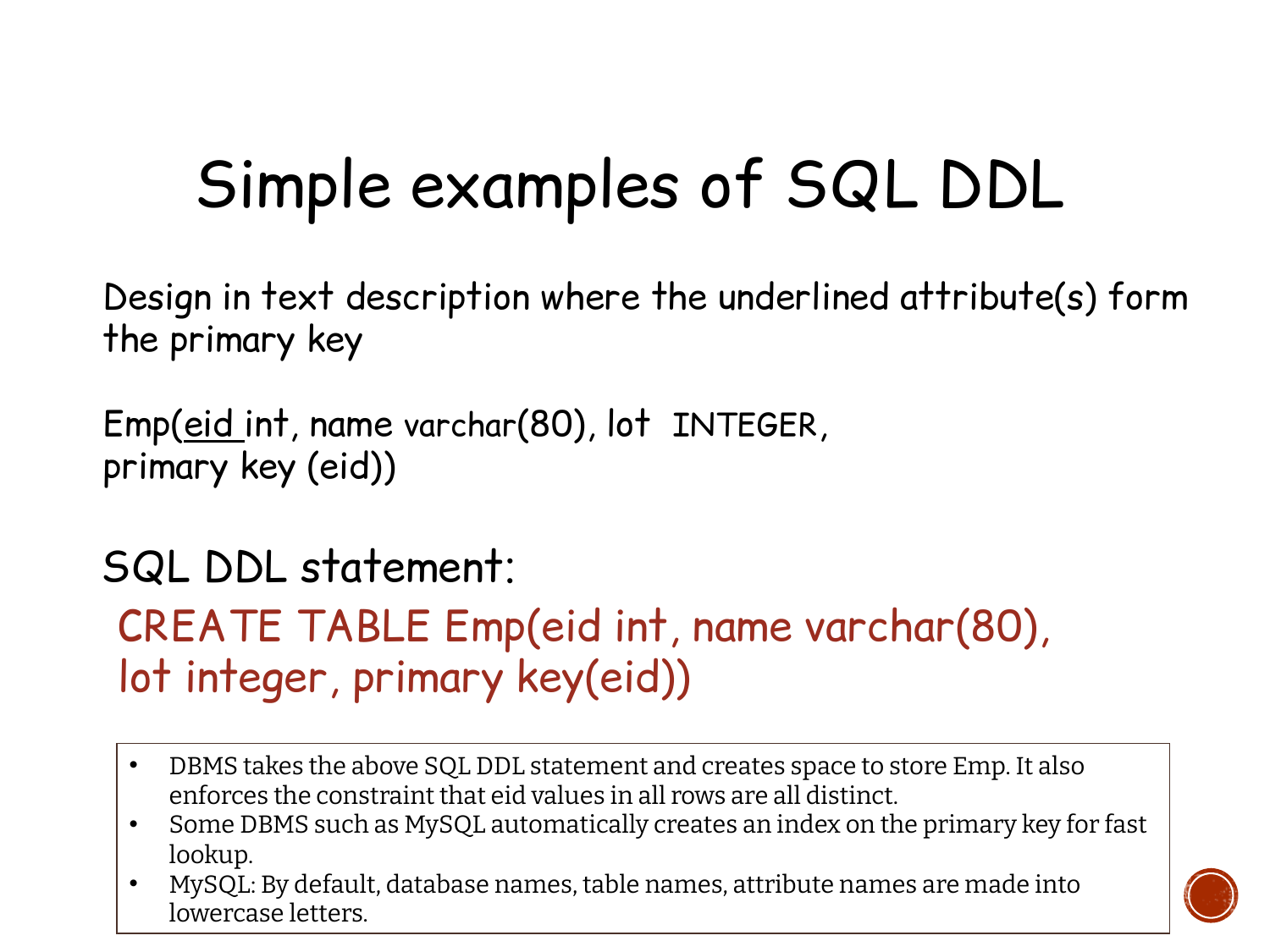

Simple examples of SQL DDL
Design in text description where the underlined attribute(s) form the primary key

Emp(eid int, name varchar(80), lot  INTEGER,
primary key (eid))
SQL DDL statement:
CREATE TABLE Emp(eid int, name varchar(80), lot integer, primary key(eid))
DBMS takes the above SQL DDL statement and creates space to store Emp. It also enforces the constraint that eid values in all rows are all distinct.
Some DBMS such as MySQL automatically creates an index on the primary key for fast lookup.
MySQL: By default, database names, table names, attribute names are made into lowercase letters.